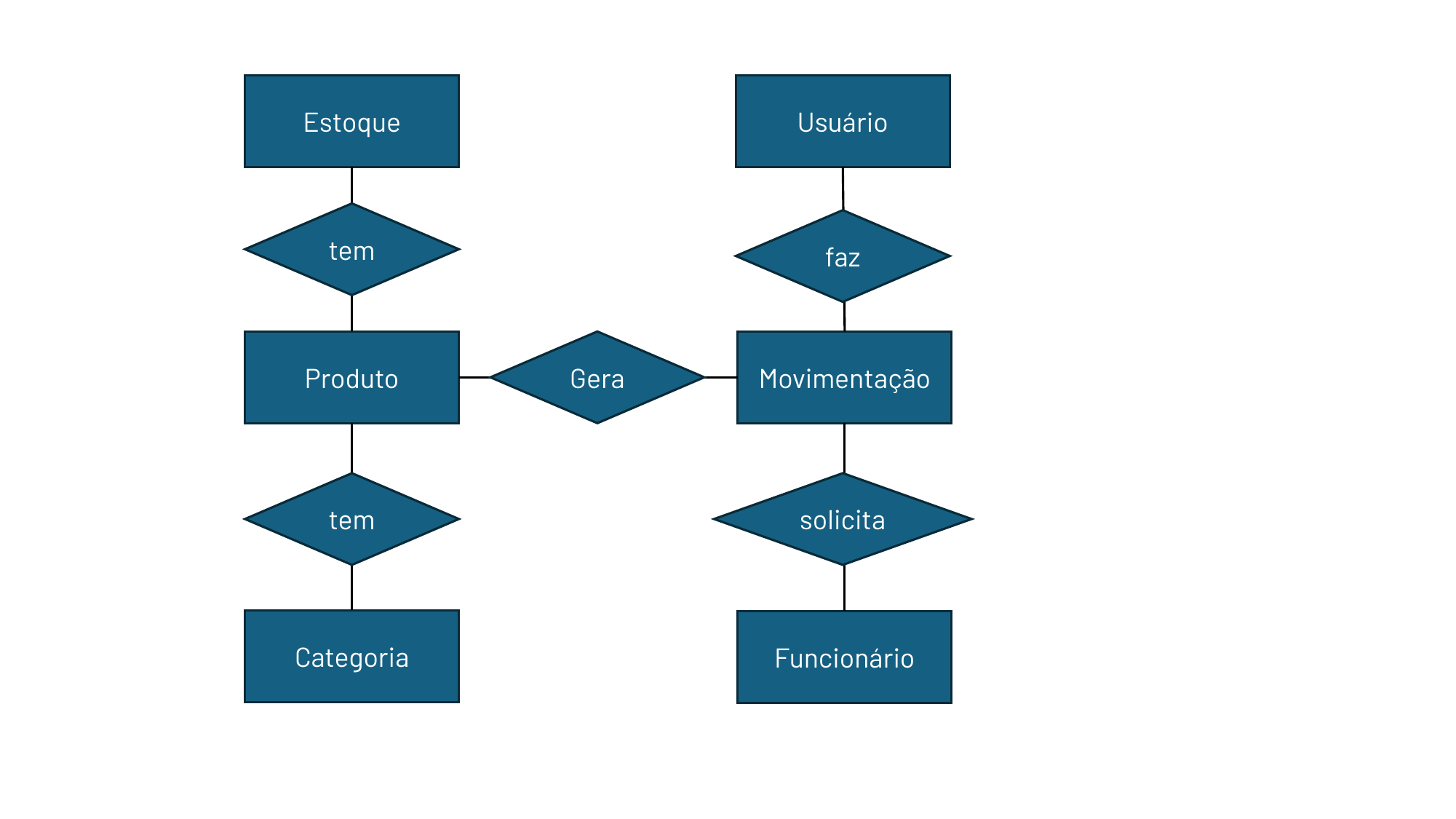

Estoque
Usuário
tem
faz
Produto
Gera
Movimentação
tem
solicita
Categoria
Funcionário